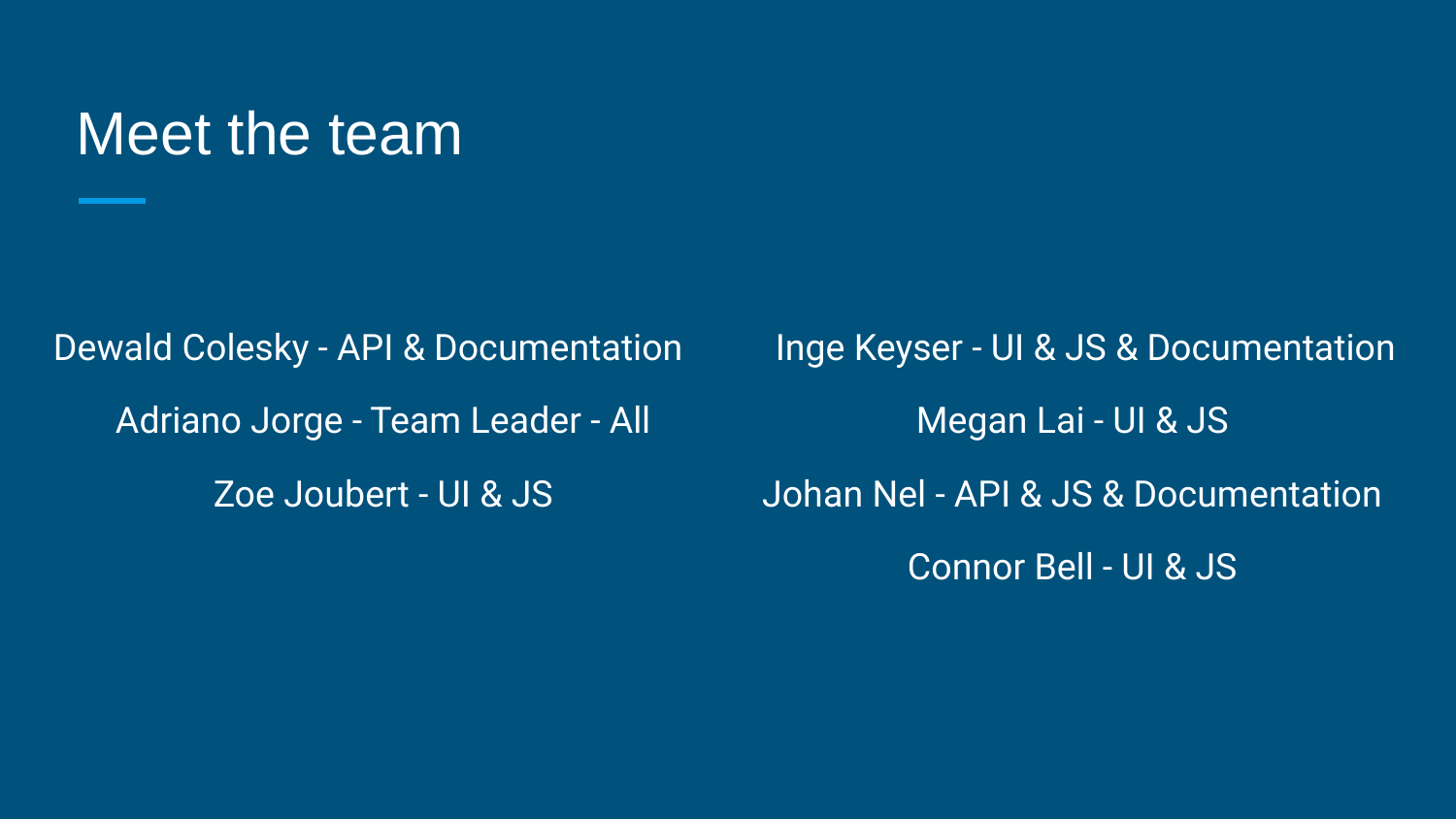

# Meet the team
Dewald Colesky - API & Documentation
Adriano Jorge - Team Leader - All
Zoe Joubert - UI & JS

   Inge Keyser - UI & JS & Documentation
Megan Lai - UI & JS
Johan Nel - API & JS & Documentation
Connor Bell - UI & JS